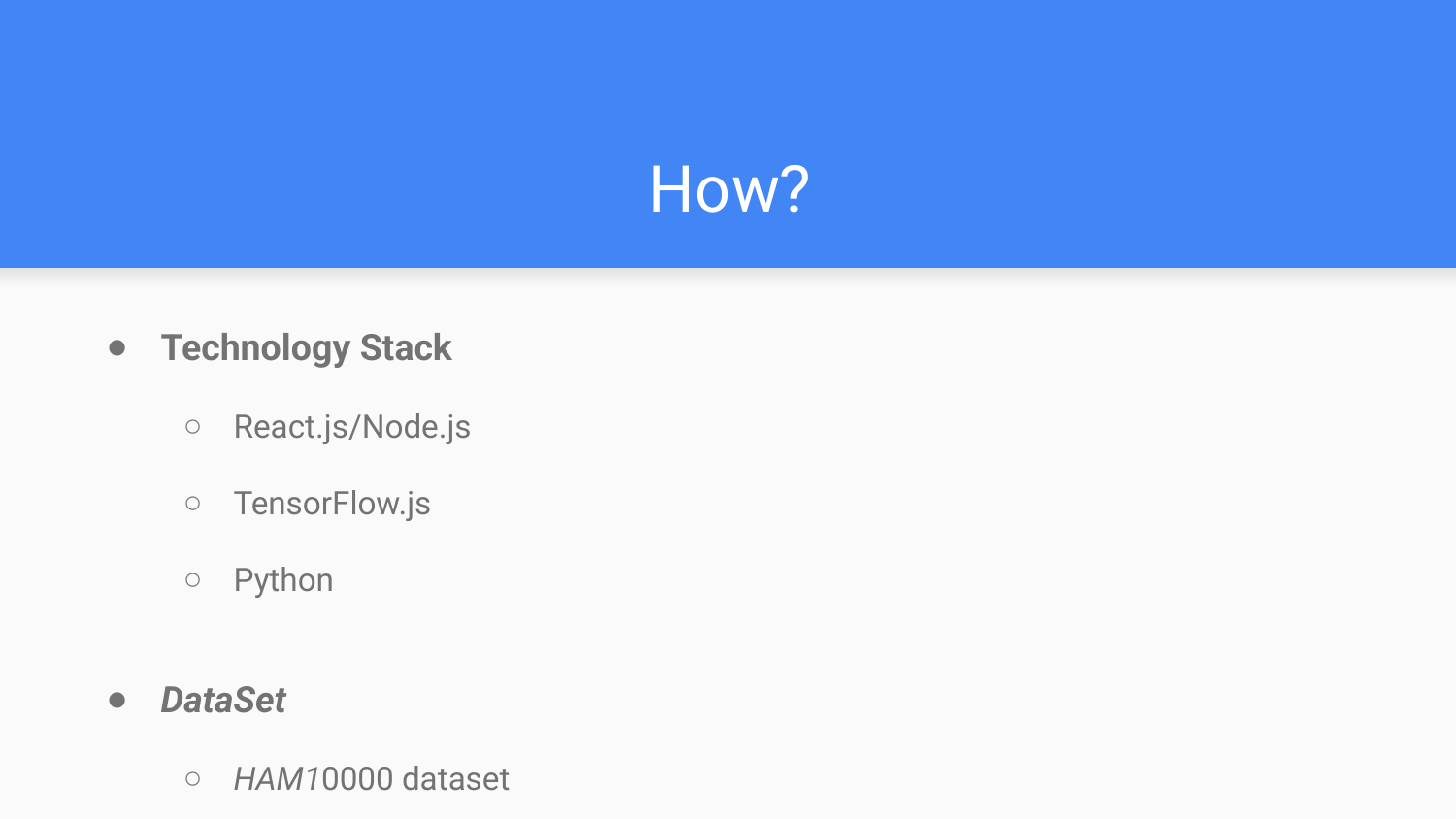

# How?
Technology Stack
React.js/Node.js
TensorFlow.js
Python

DataSet
HAM10000 dataset